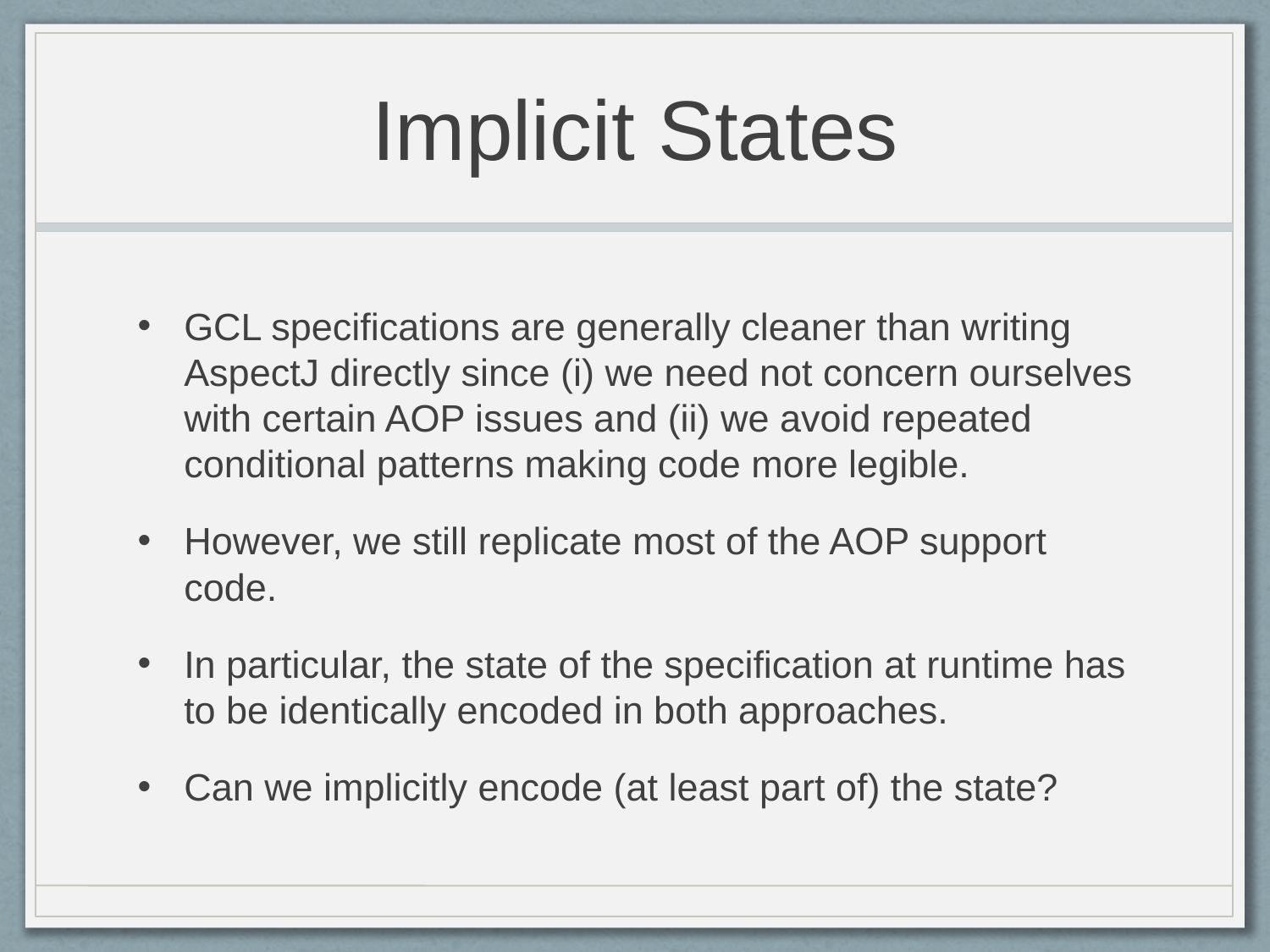

# Implicit States
GCL specifications are generally cleaner than writing AspectJ directly since (i) we need not concern ourselves with certain AOP issues and (ii) we avoid repeated conditional patterns making code more legible.
However, we still replicate most of the AOP support code.
In particular, the state of the specification at runtime has to be identically encoded in both approaches.
Can we implicitly encode (at least part of) the state?